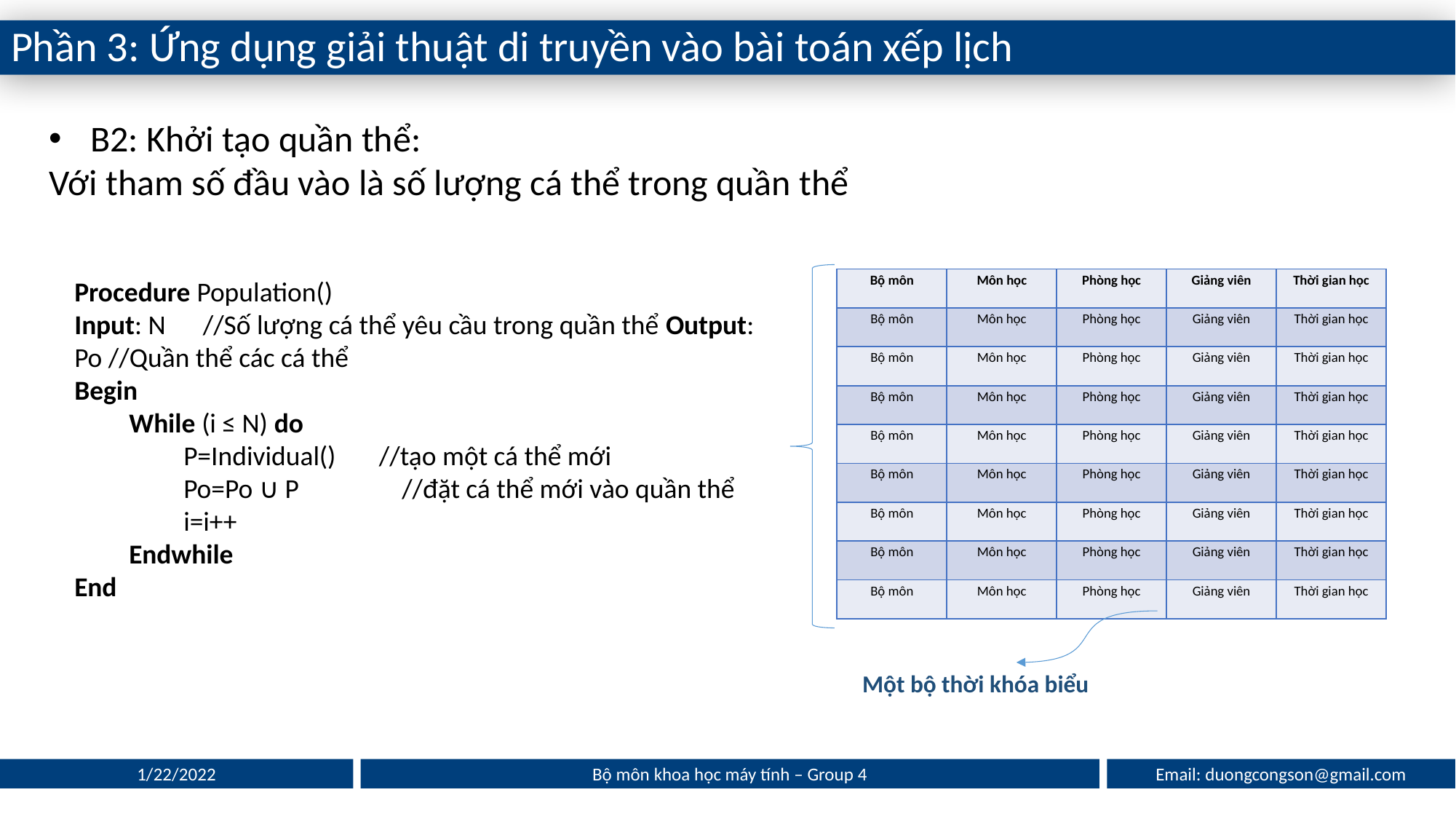

Phần 3: Ứng dụng giải thuật di truyền vào bài toán xếp lịch
B2: Khởi tạo quần thể:
Với tham số đầu vào là số lượng cá thể trong quần thể

Procedure Population()
Input: N      //Số lượng cá thể yêu cầu trong quần thể Output: Po //Quần thể các cá thể
Begin
While (i ≤ N) do
P=Individual()       //tạo một cá thể mới
Po=Po ∪ P	//đặt cá thể mới vào quần thể
i=i++
Endwhile
End
| Bộ môn | Môn học | Phòng học | Giảng viên | Thời gian học |
| --- | --- | --- | --- | --- |
| Bộ môn | Môn học | Phòng học | Giảng viên | Thời gian học |
| Bộ môn | Môn học | Phòng học | Giảng viên | Thời gian học |
| Bộ môn | Môn học | Phòng học | Giảng viên | Thời gian học |
| Bộ môn | Môn học | Phòng học | Giảng viên | Thời gian học |
| Bộ môn | Môn học | Phòng học | Giảng viên | Thời gian học |
| Bộ môn | Môn học | Phòng học | Giảng viên | Thời gian học |
| Bộ môn | Môn học | Phòng học | Giảng viên | Thời gian học |
| Bộ môn | Môn học | Phòng học | Giảng viên | Thời gian học |
Một bộ thời khóa biểu
Email: duongcongson@gmail.com
1/22/2022
Bộ môn khoa học máy tính – Group 4